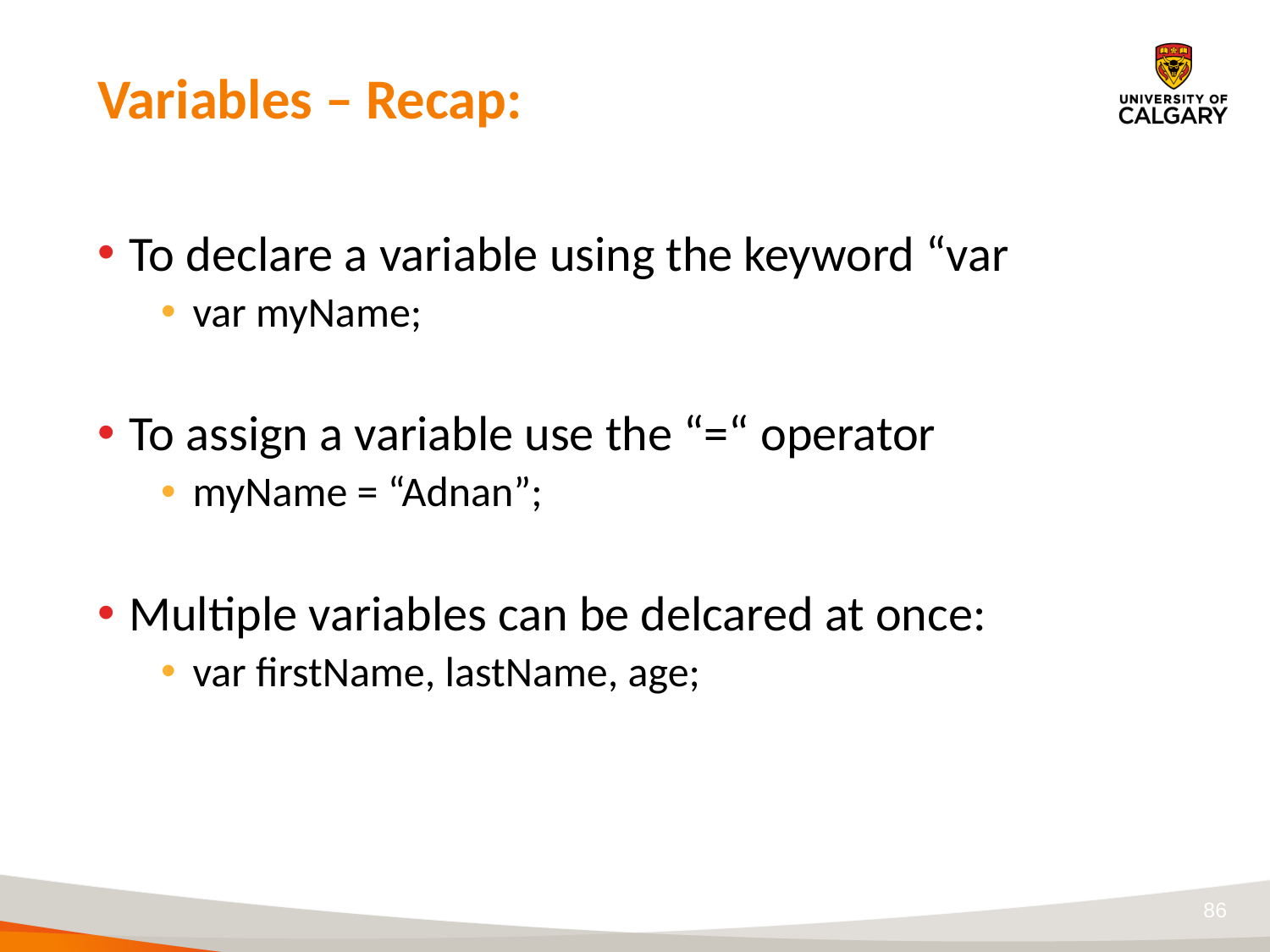

# Variables – Recap:
To declare a variable using the keyword “var
var myName;

To assign a variable use the “=“ operator
myName = “Adnan”;

Multiple variables can be delcared at once:
var firstName, lastName, age;

86